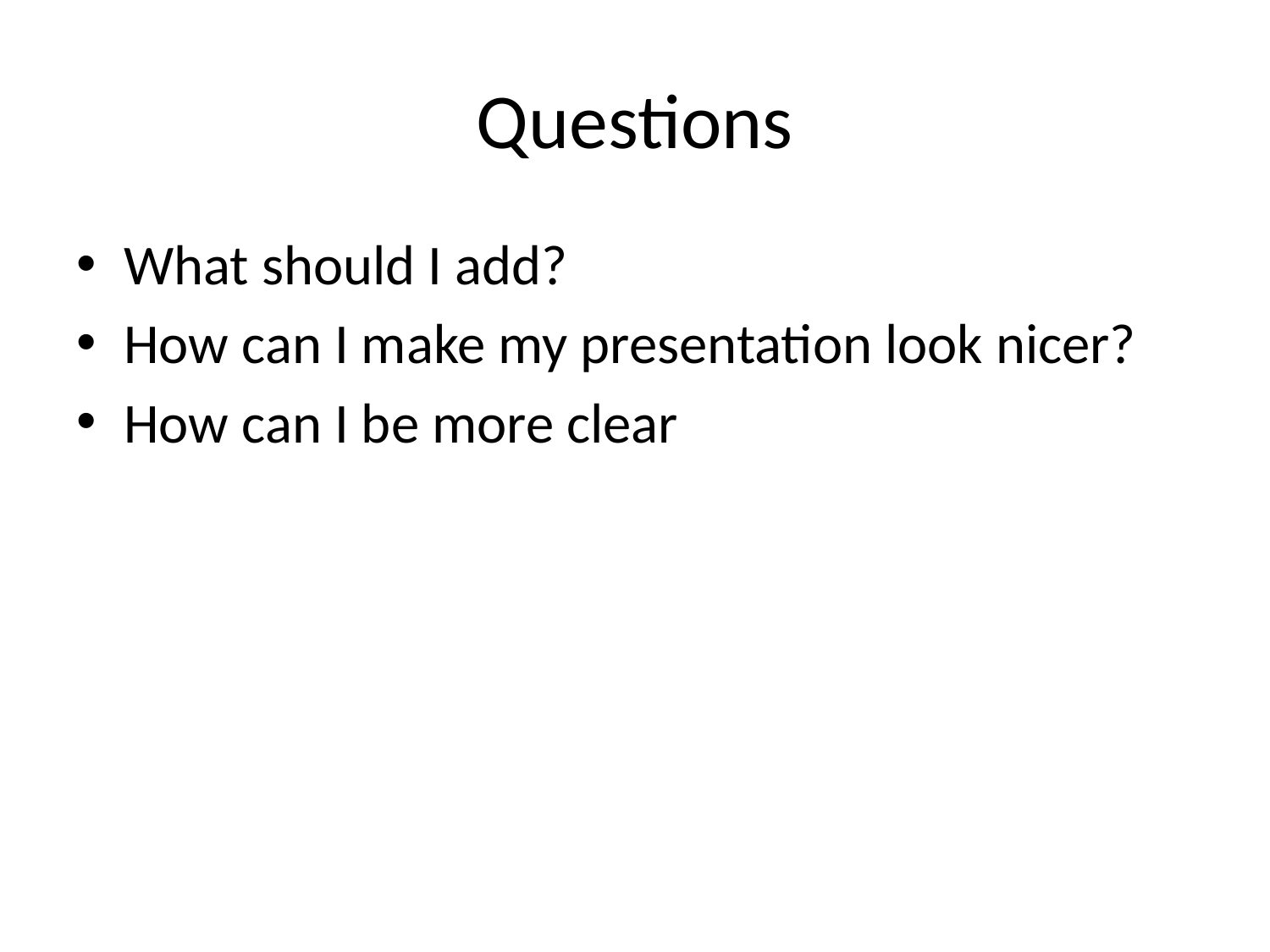

# Questions
What should I add?
How can I make my presentation look nicer?
How can I be more clear